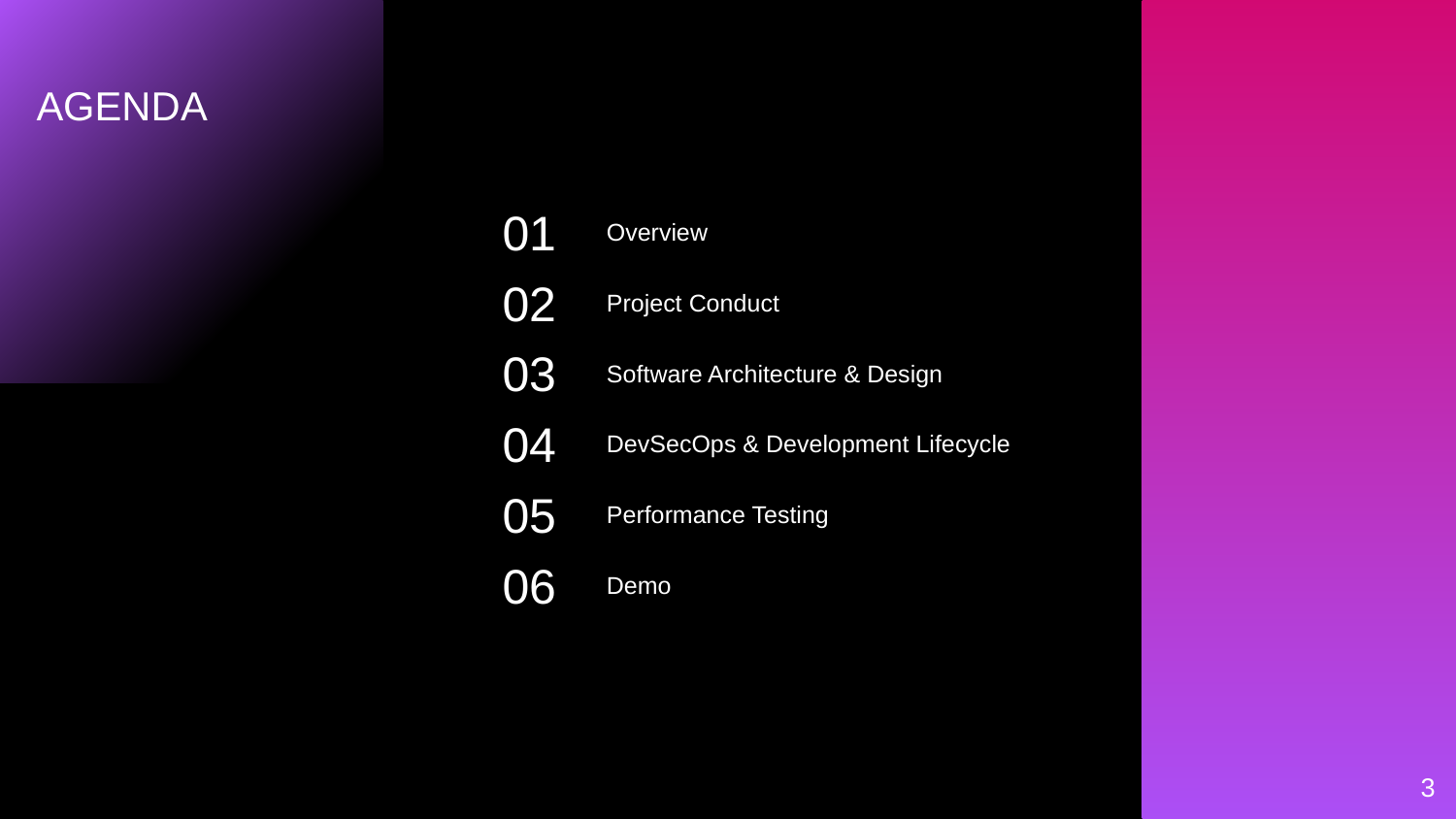

AGENDA
01
# Overview
02
Project Conduct
03
Software Architecture & Design
DevSecOps & Development Lifecycle
04
Performance Testing
05
06
Demo
3